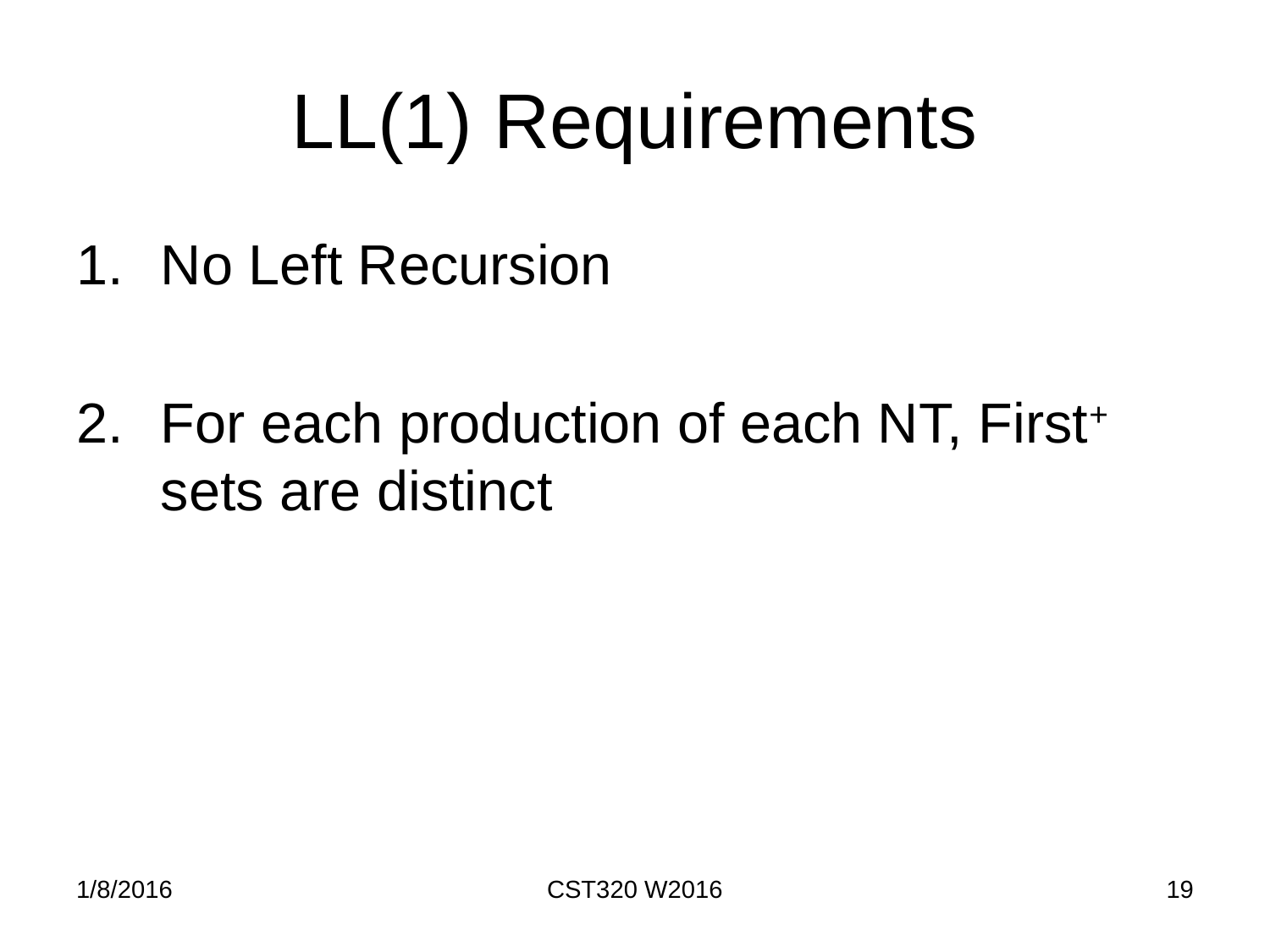

# LL(1) Requirements
No Left Recursion

For each production of each NT, First+ sets are distinct
1/8/2016
CST320 W2016
19